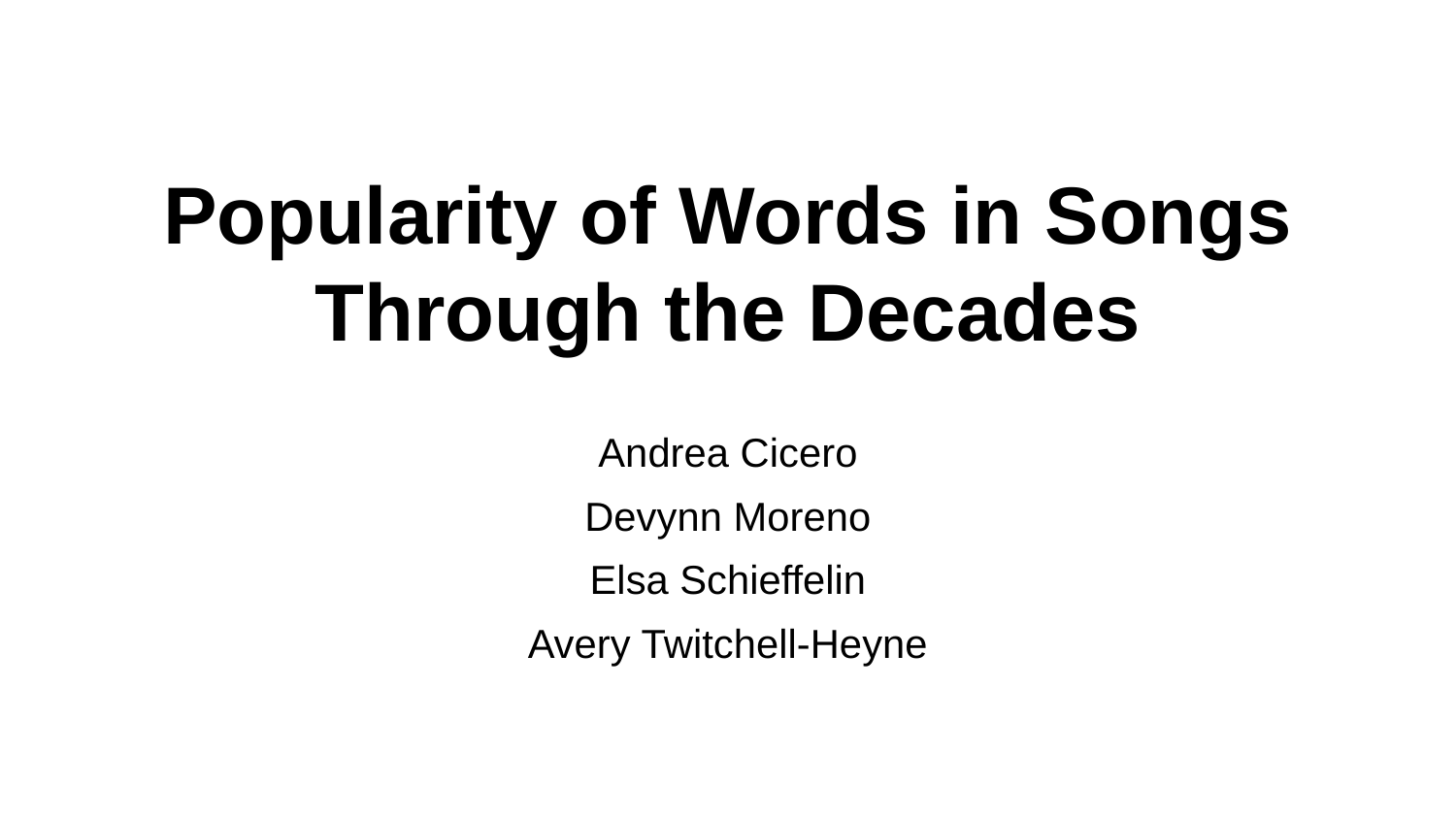

# Popularity of Words in Songs Through the Decades
Andrea Cicero
Devynn Moreno
Elsa Schieffelin
Avery Twitchell-Heyne